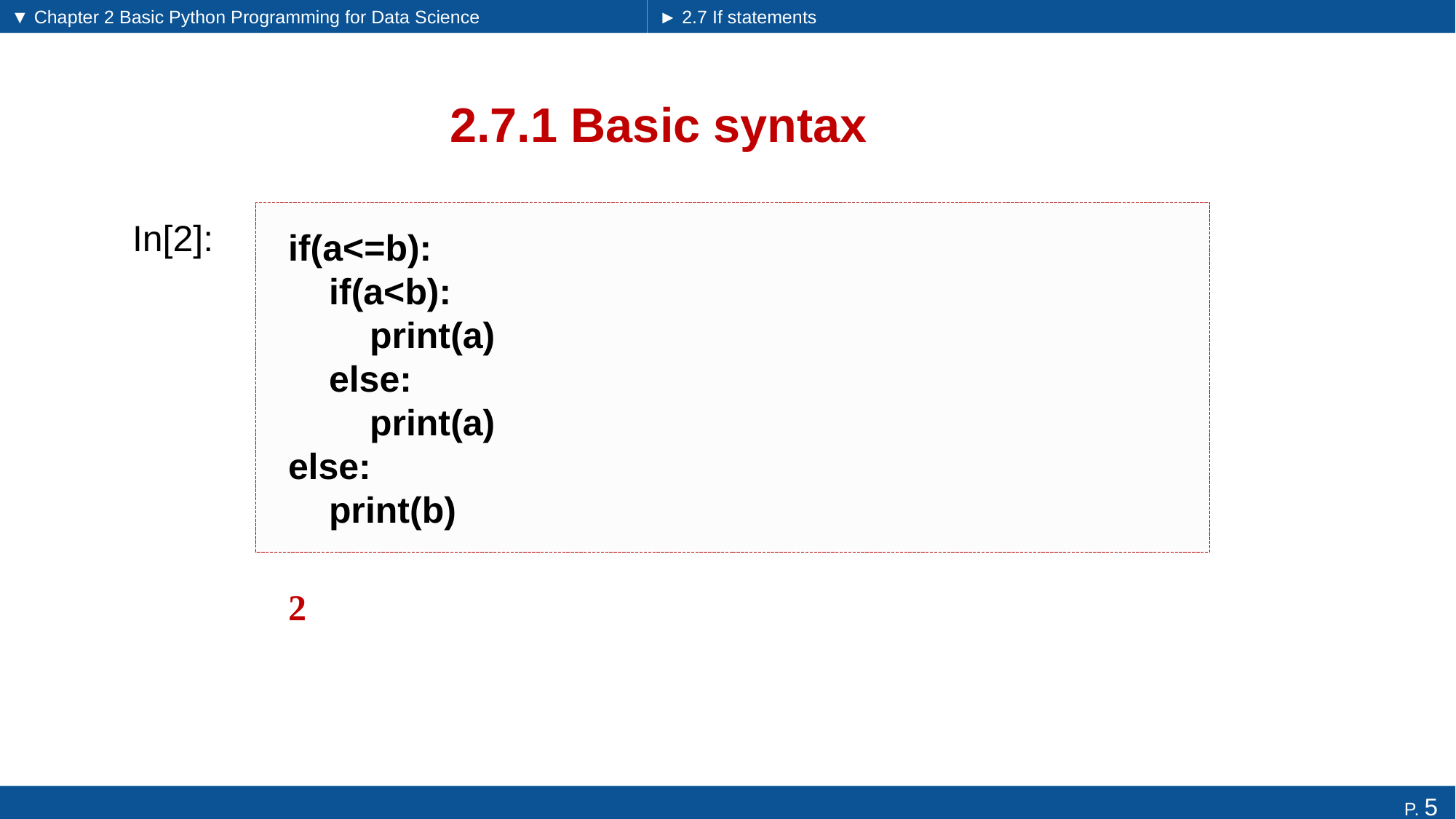

▼ Chapter 2 Basic Python Programming for Data Science
► 2.7 If statements
# 2.7.1 Basic syntax
if(a<=b):
    if(a<b):
        print(a)
    else:
        print(a)
else:
    print(b)
In[2]:
2